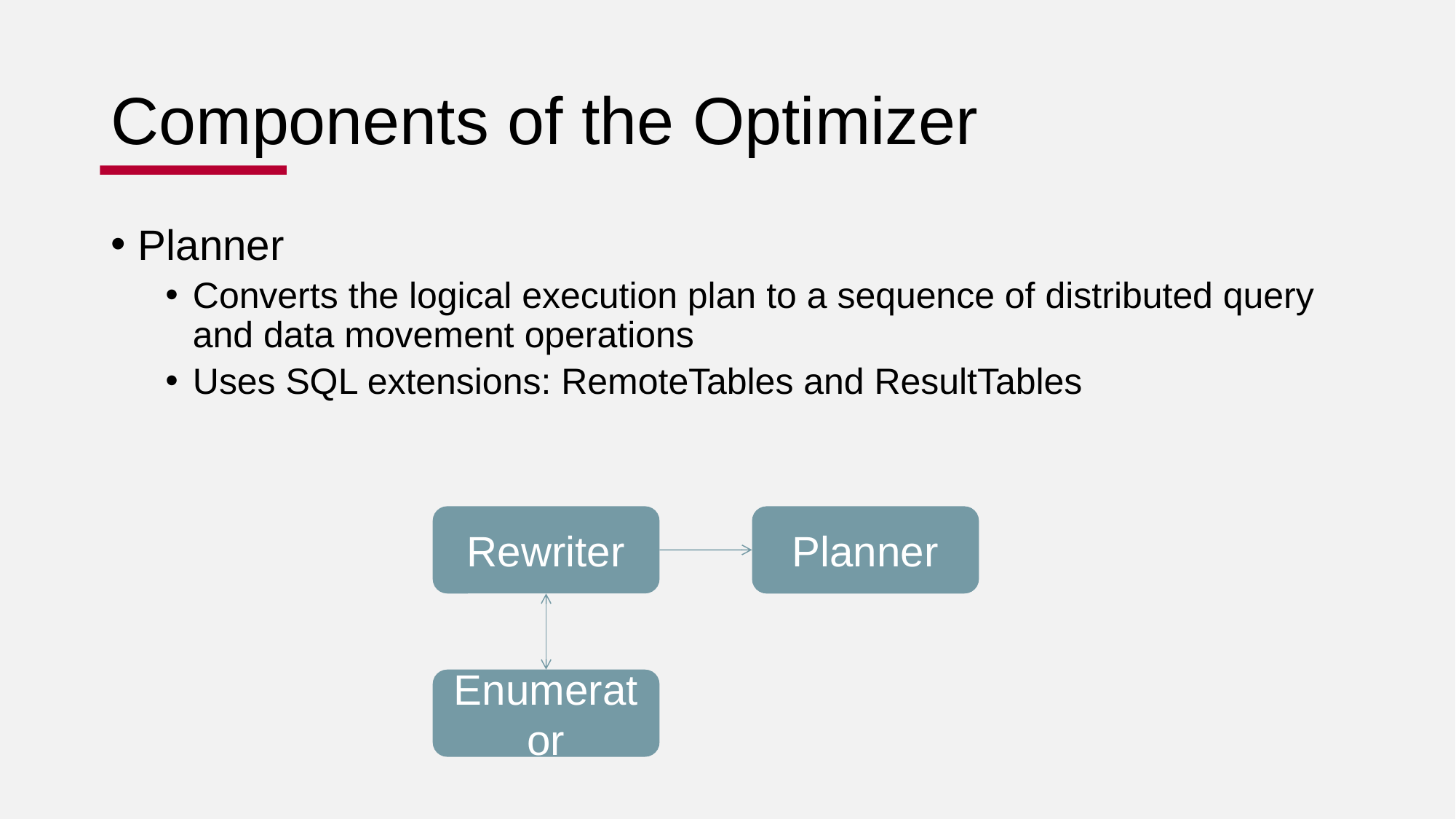

# Components of the Optimizer
Planner
Converts the logical execution plan to a sequence of distributed query and data movement operations
Uses SQL extensions: RemoteTables and ResultTables
Rewriter
Planner
Enumerator